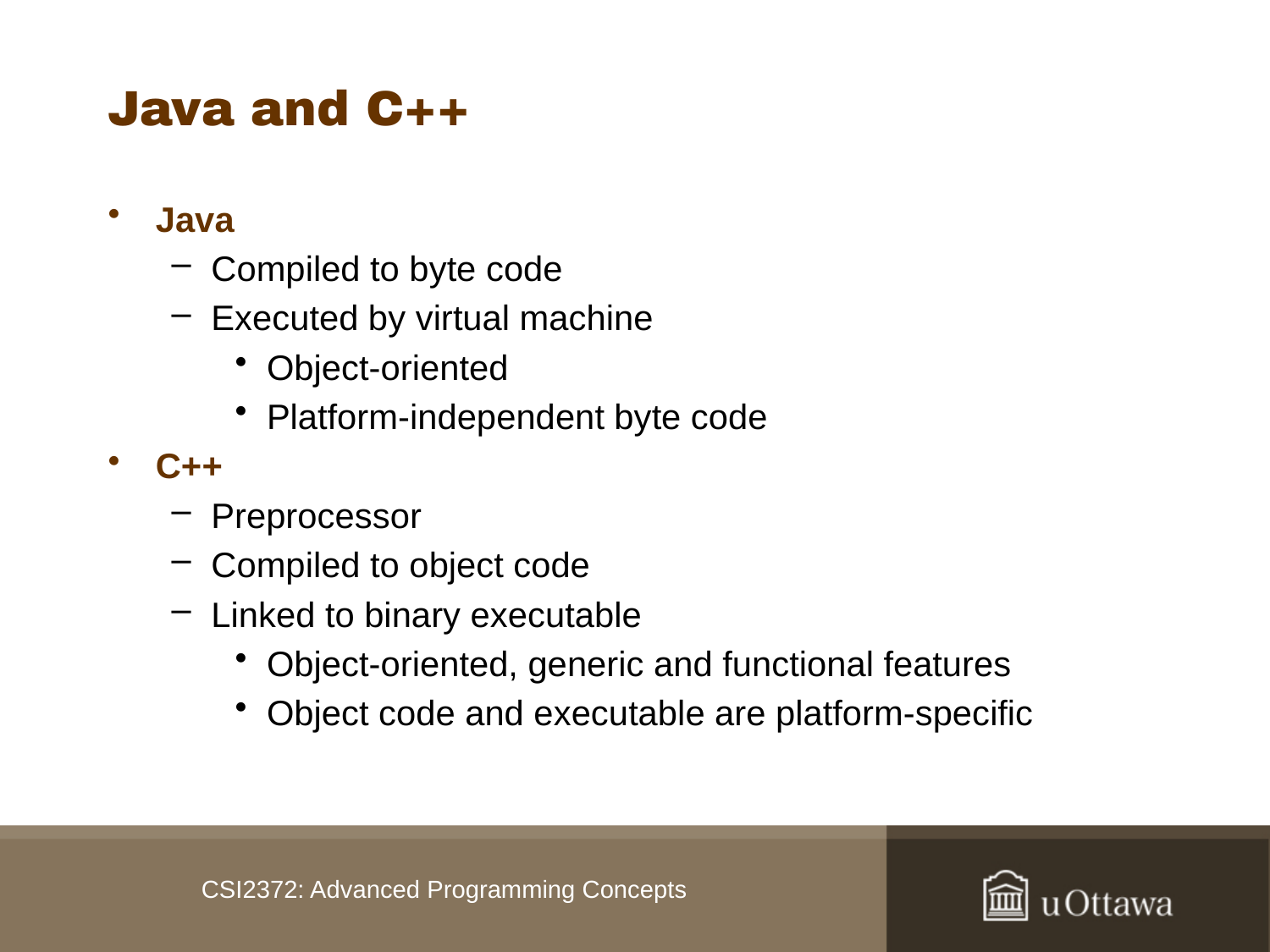

# Java and C++
Java
Compiled to byte code
Executed by virtual machine
Object-oriented
Platform-independent byte code
C++
Preprocessor
Compiled to object code
Linked to binary executable
Object-oriented, generic and functional features
Object code and executable are platform-specific

CSI2372: Advanced Programming Concepts